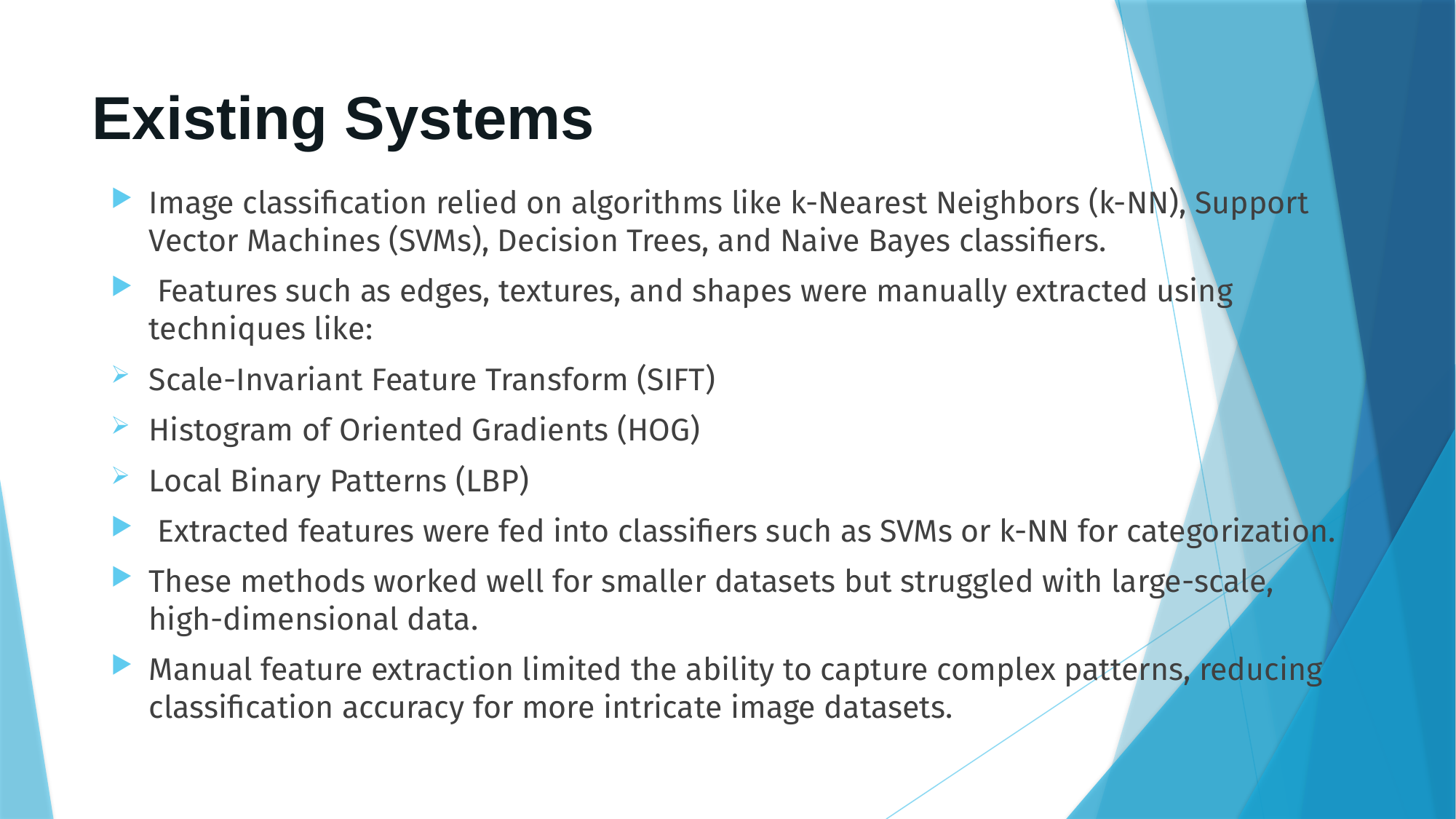

# Existing Systems
Image classification relied on algorithms like k-Nearest Neighbors (k-NN), Support Vector Machines (SVMs), Decision Trees, and Naive Bayes classifiers.
 Features such as edges, textures, and shapes were manually extracted using techniques like:
Scale-Invariant Feature Transform (SIFT)
Histogram of Oriented Gradients (HOG)
Local Binary Patterns (LBP)
 Extracted features were fed into classifiers such as SVMs or k-NN for categorization.
These methods worked well for smaller datasets but struggled with large-scale, high-dimensional data.
Manual feature extraction limited the ability to capture complex patterns, reducing classification accuracy for more intricate image datasets.